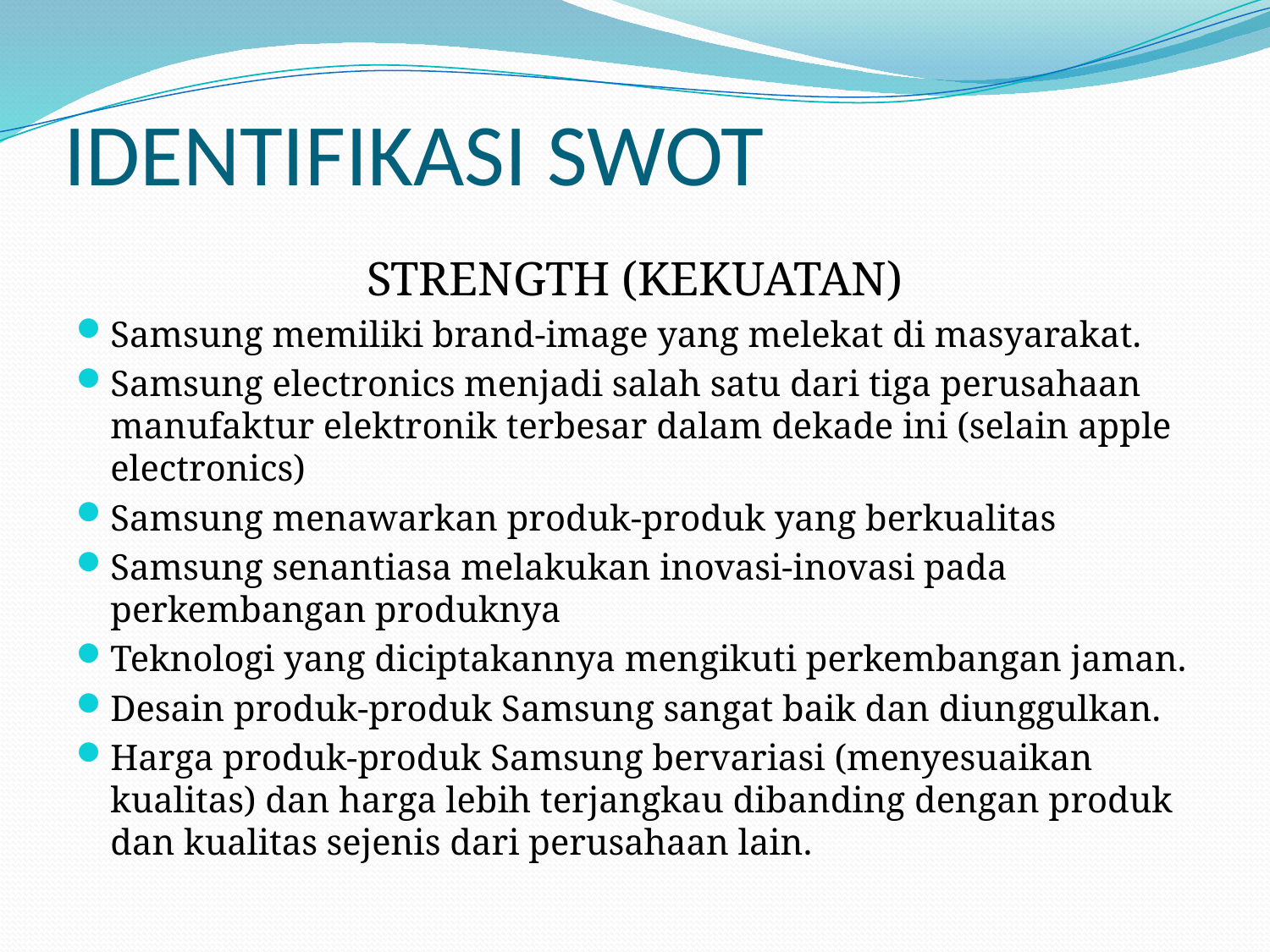

# IDENTIFIKASI SWOT
STRENGTH (KEKUATAN)
Samsung memiliki brand-image yang melekat di masyarakat.
Samsung electronics menjadi salah satu dari tiga perusahaan manufaktur elektronik terbesar dalam dekade ini (selain apple electronics)
Samsung menawarkan produk-produk yang berkualitas
Samsung senantiasa melakukan inovasi-inovasi pada perkembangan produknya
Teknologi yang diciptakannya mengikuti perkembangan jaman.
Desain produk-produk Samsung sangat baik dan diunggulkan.
Harga produk-produk Samsung bervariasi (menyesuaikan kualitas) dan harga lebih terjangkau dibanding dengan produk dan kualitas sejenis dari perusahaan lain.